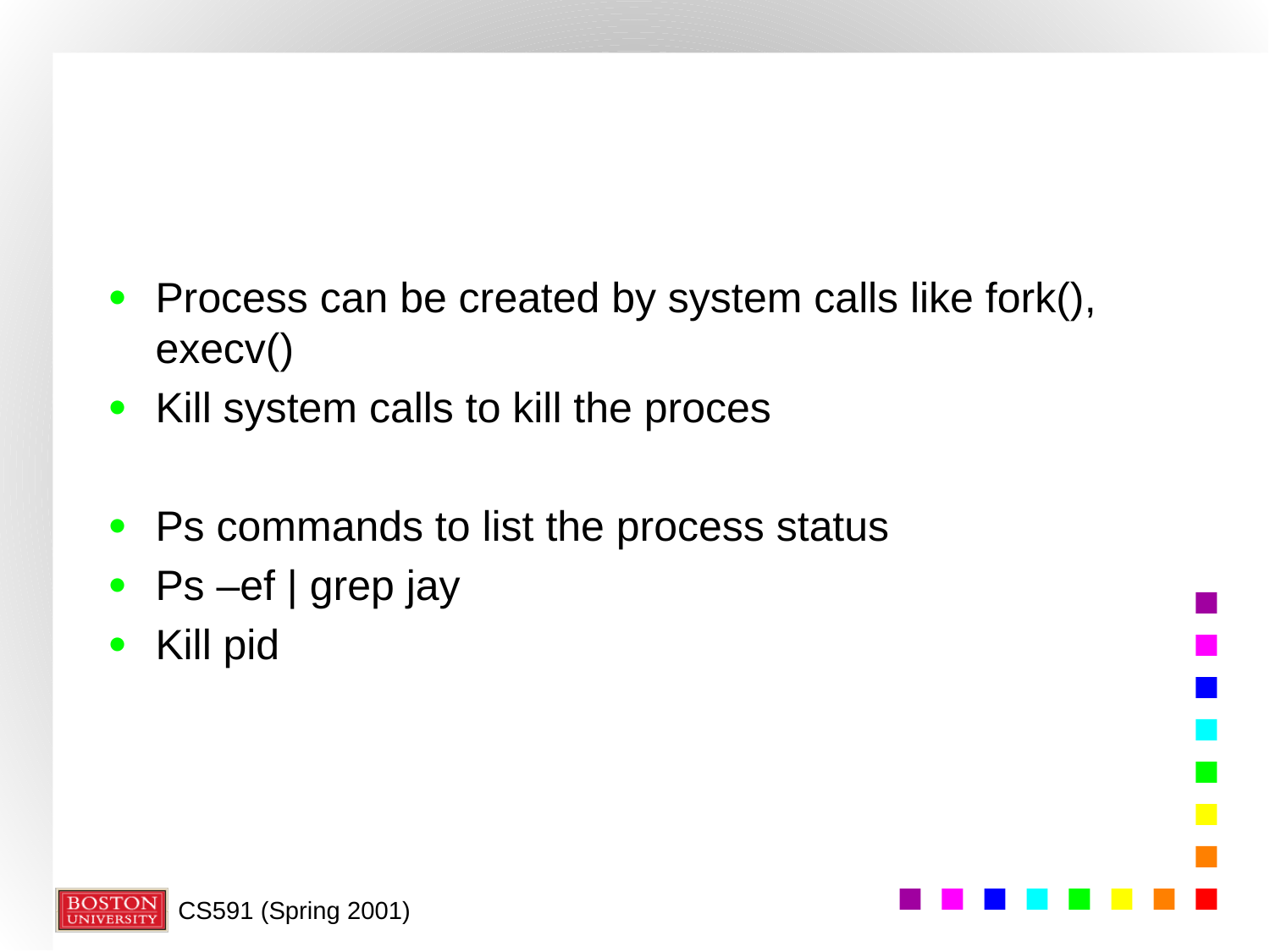

#
Process can be created by system calls like fork(), execv()
Kill system calls to kill the proces

Ps commands to list the process status
Ps –ef | grep jay
Kill pid